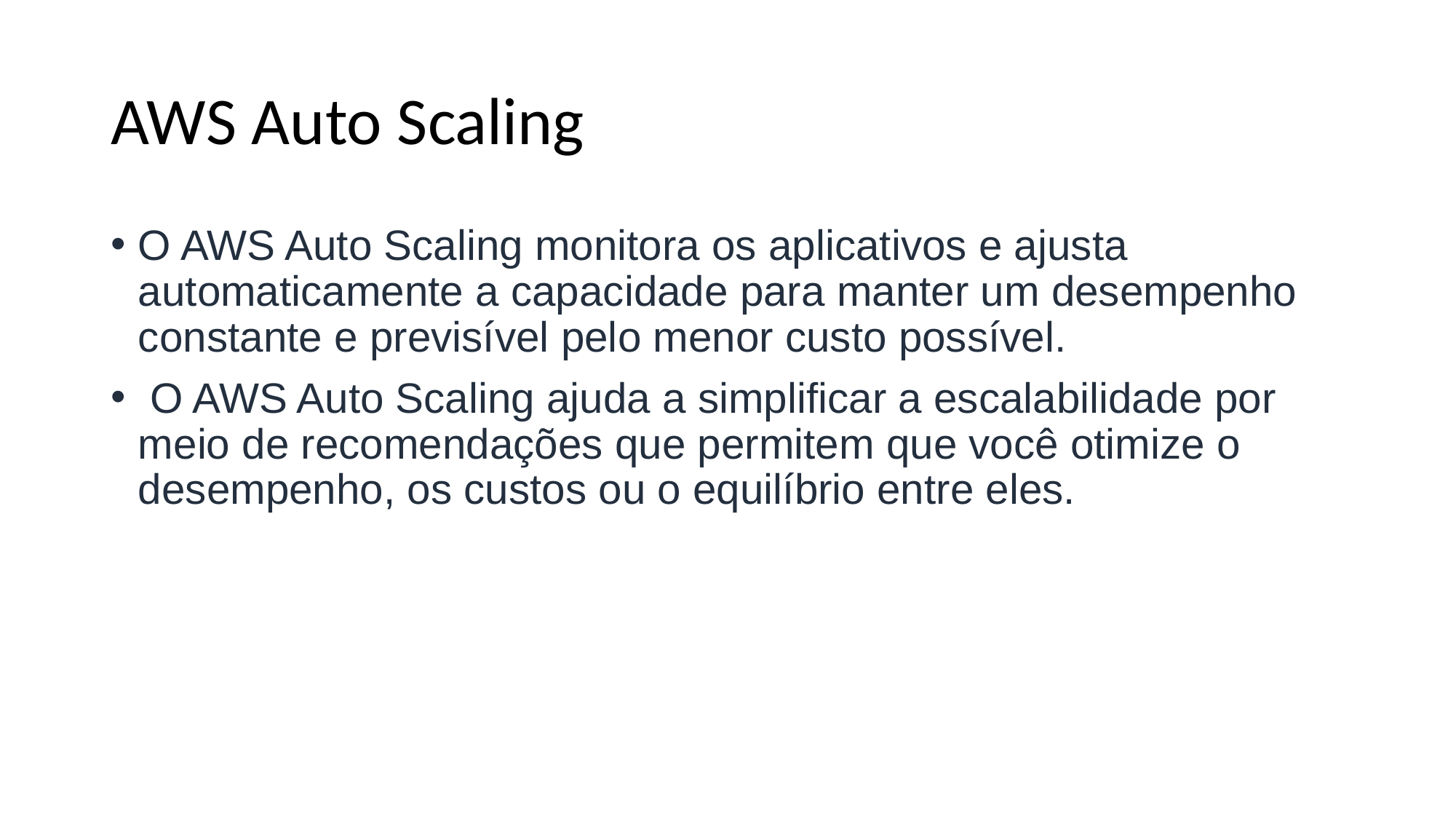

# AWS Auto Scaling
O AWS Auto Scaling monitora os aplicativos e ajusta automaticamente a capacidade para manter um desempenho constante e previsível pelo menor custo possível.
 O AWS Auto Scaling ajuda a simplificar a escalabilidade por meio de recomendações que permitem que você otimize o desempenho, os custos ou o equilíbrio entre eles.